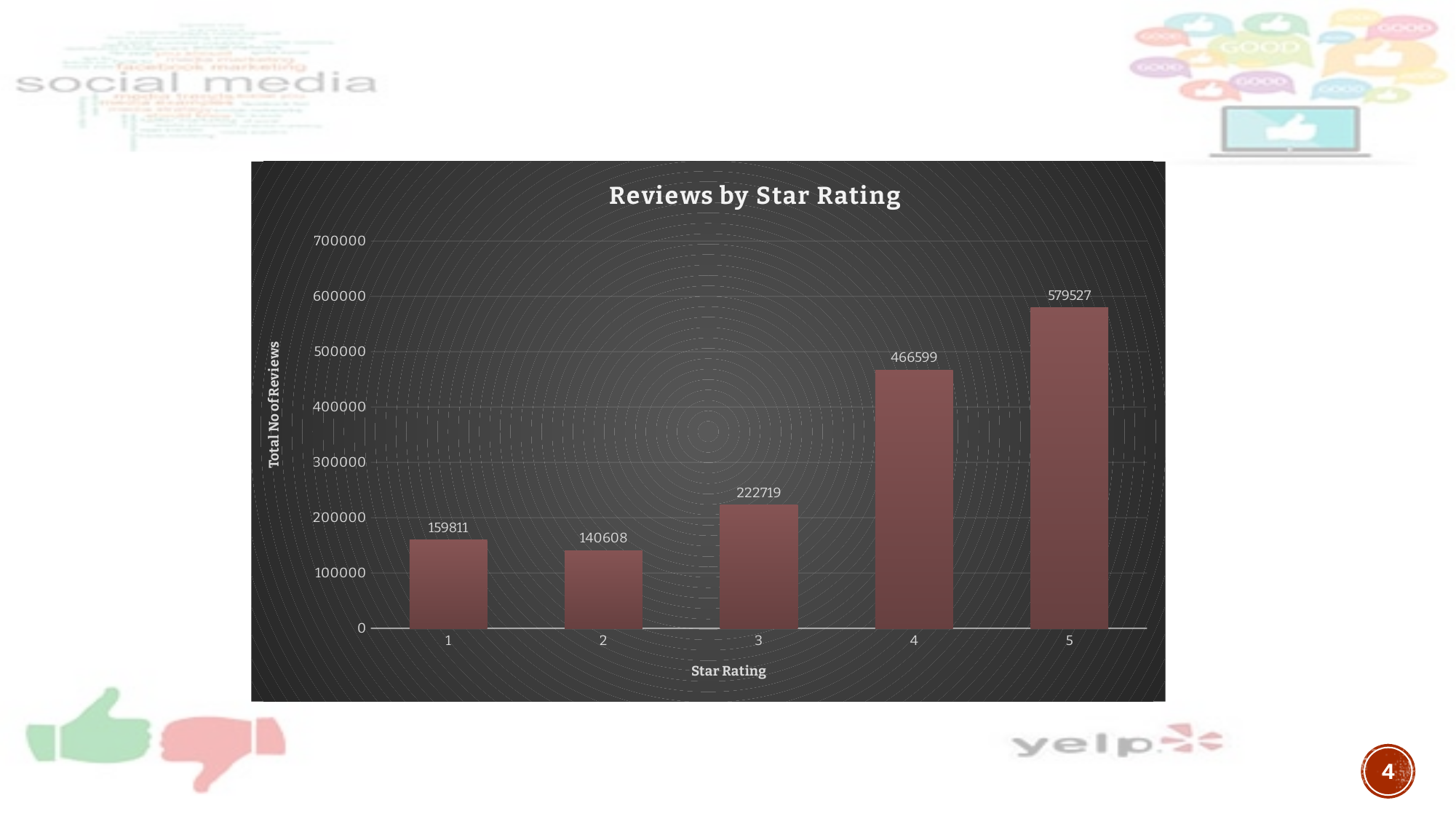

### Chart: Reviews by Star Rating

| Category |  |
|---|---|
4